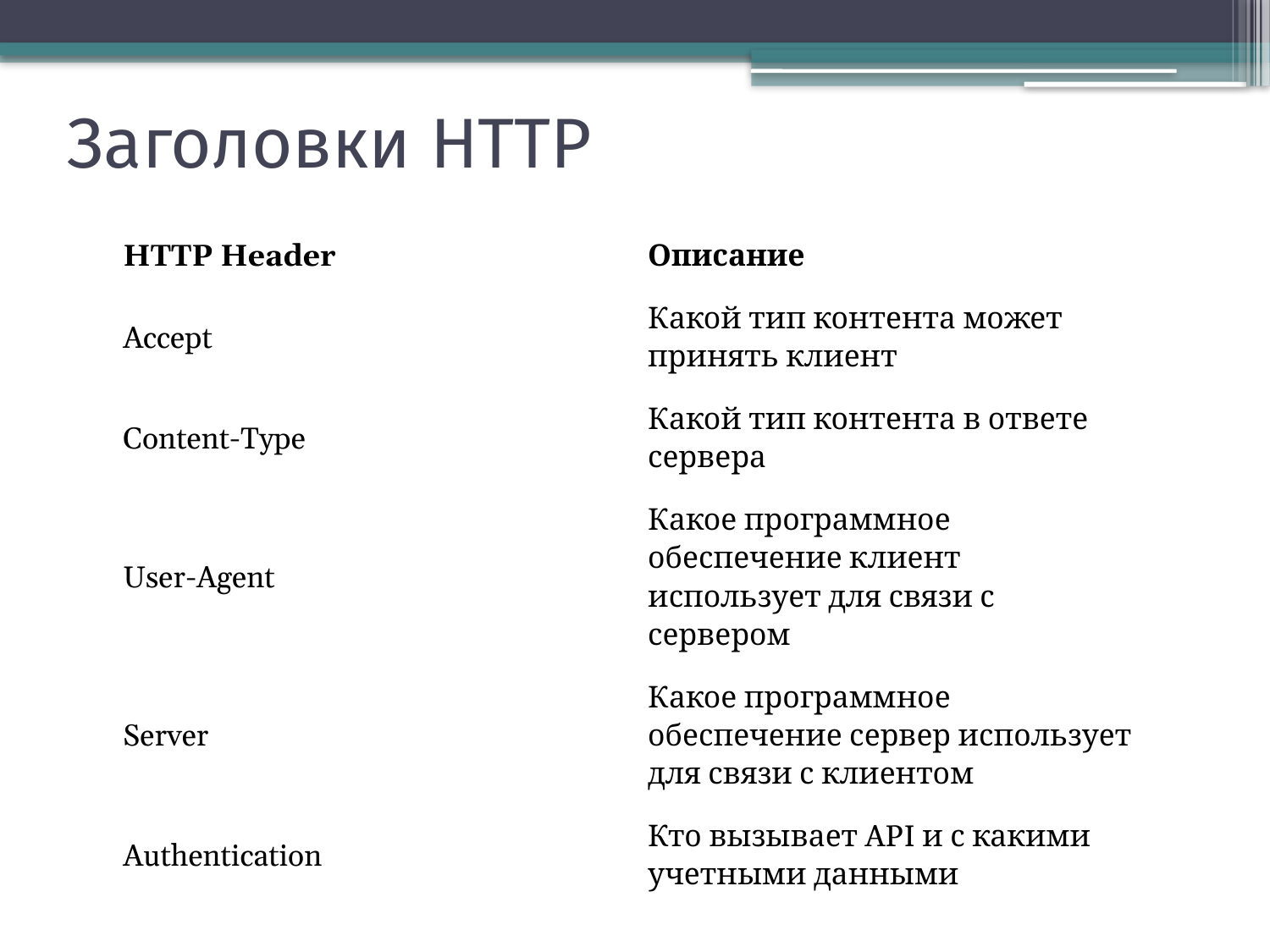

# Заголовки HTTP
| HTTP Header | Описание |
| --- | --- |
| Accept | Какой тип контента может принять клиент |
| Content-Type | Какой тип контента в ответе сервера |
| User-Agent | Какое программное обеспечение клиент использует для связи с сервером |
| Server | Какое программное обеспечение сервер использует для связи с клиентом |
| Authentication | Кто вызывает API и с какими учетными данными |